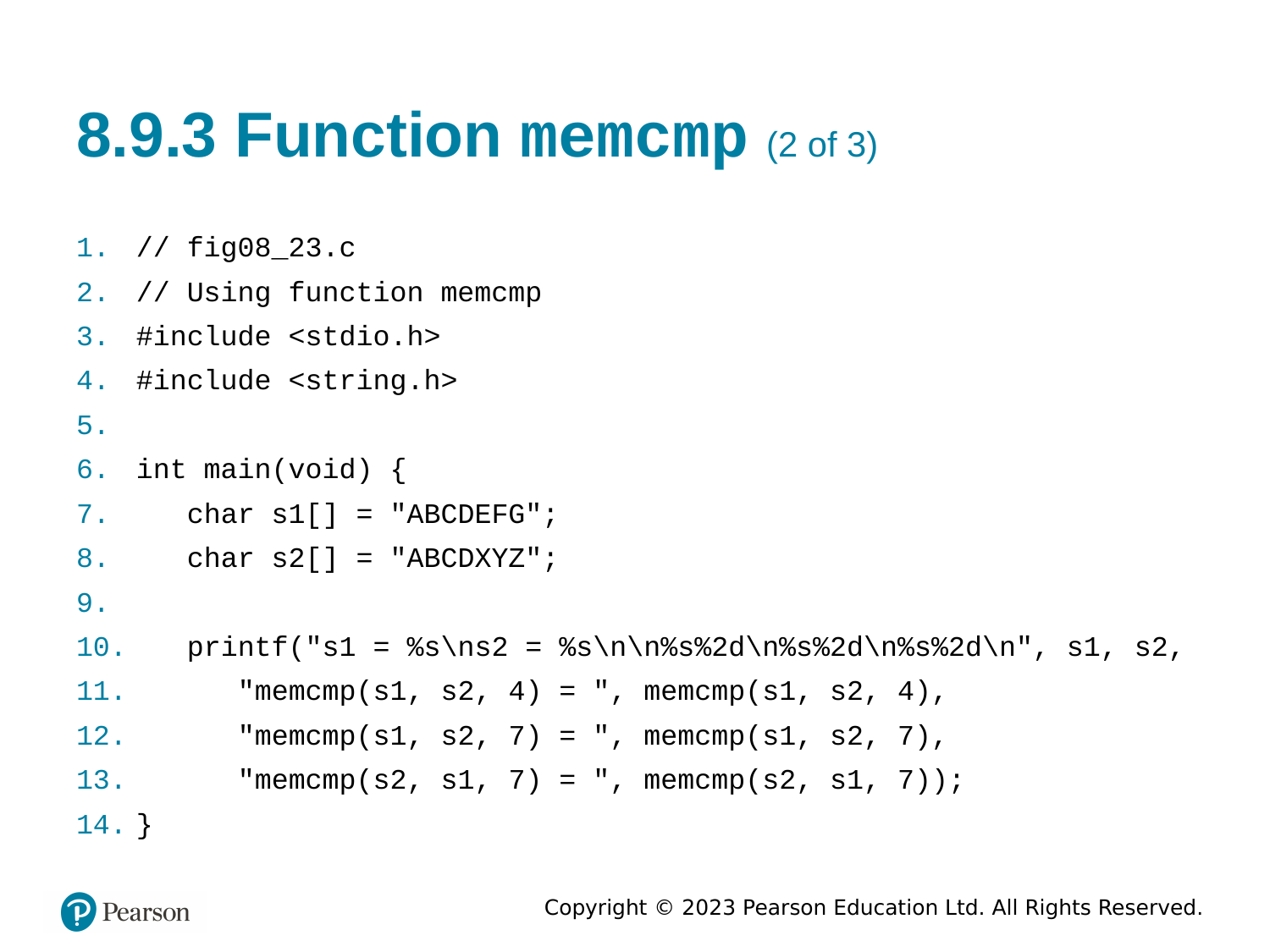

# 8.9.3 Function memcmp (2 of 3)
// fig08_23.c
// Using function memcmp
#include <stdio.h>
#include <string.h>

int main(void) {
   char s1[] = "ABCDEFG";
   char s2[] = "ABCDXYZ";

   printf("s1 = %s\ns2 = %s\n\n%s%2d\n%s%2d\n%s%2d\n", s1, s2,
      "memcmp(s1, s2, 4) = ", memcmp(s1, s2, 4),
      "memcmp(s1, s2, 7) = ", memcmp(s1, s2, 7),
      "memcmp(s2, s1, 7) = ", memcmp(s2, s1, 7));
}